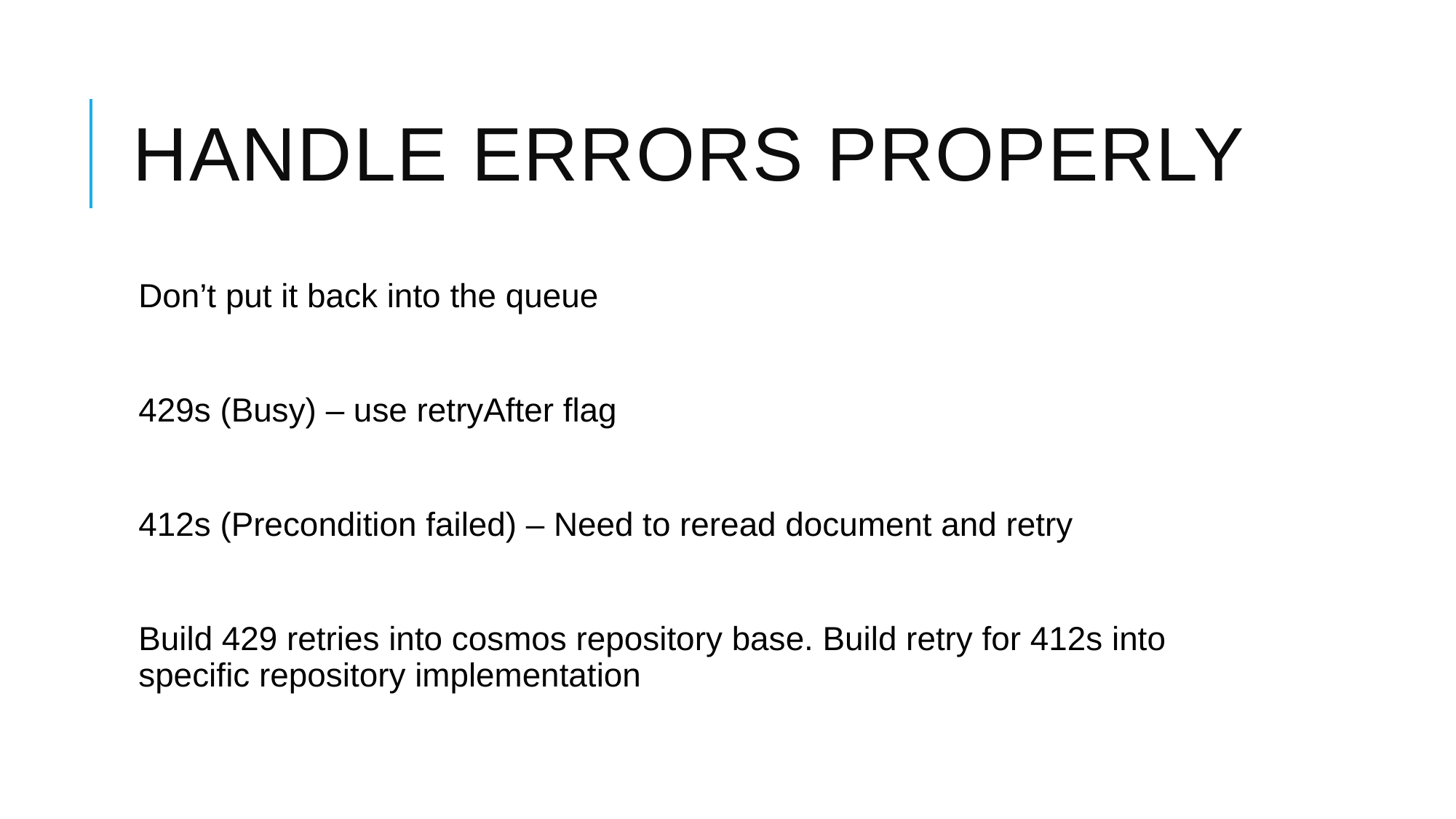

# Handle errors properly
Don’t put it back into the queue

429s (Busy) – use retryAfter flag

412s (Precondition failed) – Need to reread document and retry

Build 429 retries into cosmos repository base. Build retry for 412s into specific repository implementation